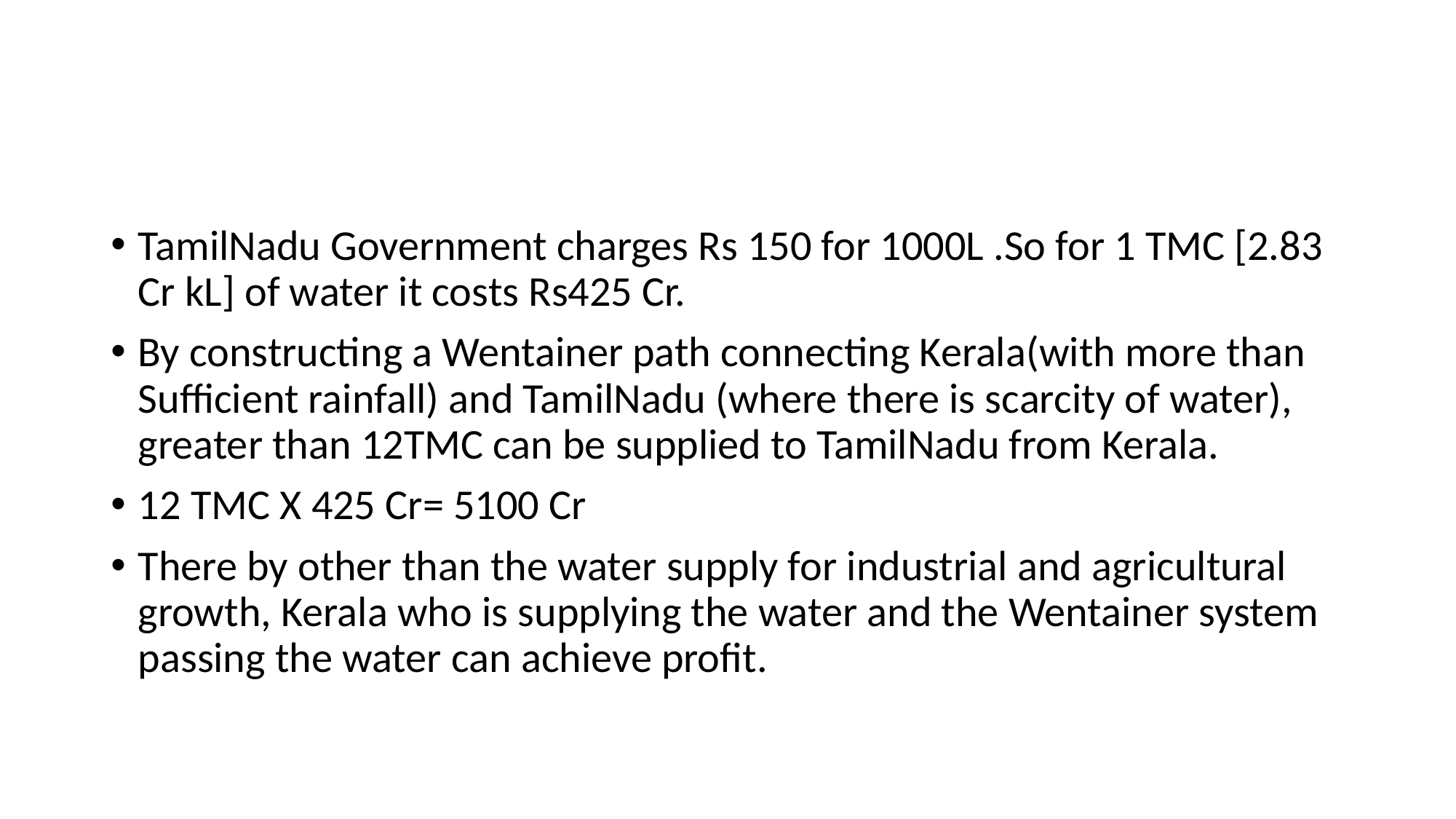

TamilNadu Government charges Rs 150 for 1000L .So for 1 TMC [2.83 Cr kL] of water it costs Rs425 Cr.
By constructing a Wentainer path connecting Kerala(with more than Sufficient rainfall) and TamilNadu (where there is scarcity of water), greater than 12TMC can be supplied to TamilNadu from Kerala.
12 TMC X 425 Cr= 5100 Cr
There by other than the water supply for industrial and agricultural growth, Kerala who is supplying the water and the Wentainer system passing the water can achieve profit.